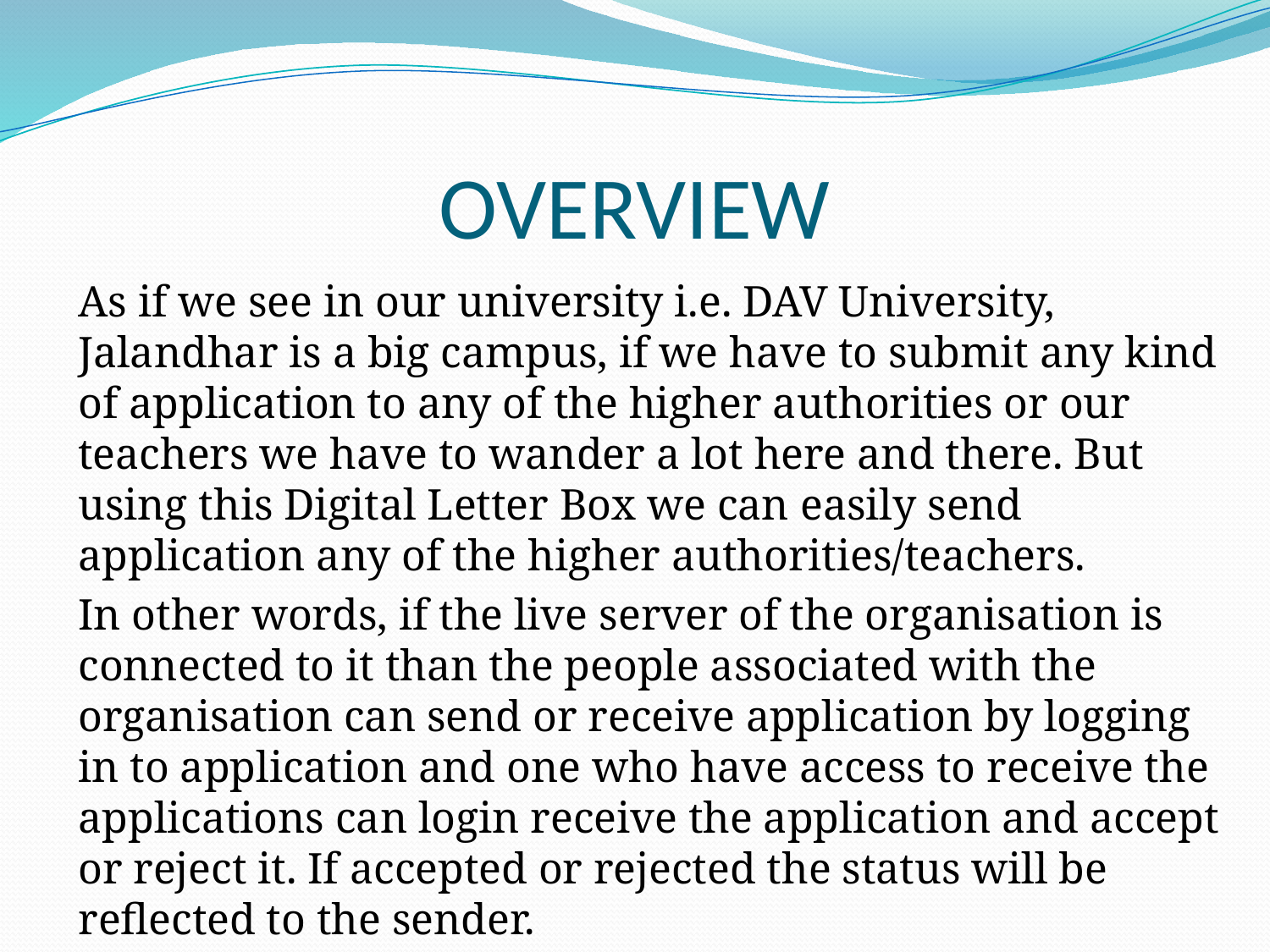

# OVERVIEW
As if we see in our university i.e. DAV University, Jalandhar is a big campus, if we have to submit any kind of application to any of the higher authorities or our teachers we have to wander a lot here and there. But using this Digital Letter Box we can easily send application any of the higher authorities/teachers.
In other words, if the live server of the organisation is connected to it than the people associated with the organisation can send or receive application by logging in to application and one who have access to receive the applications can login receive the application and accept or reject it. If accepted or rejected the status will be reflected to the sender.